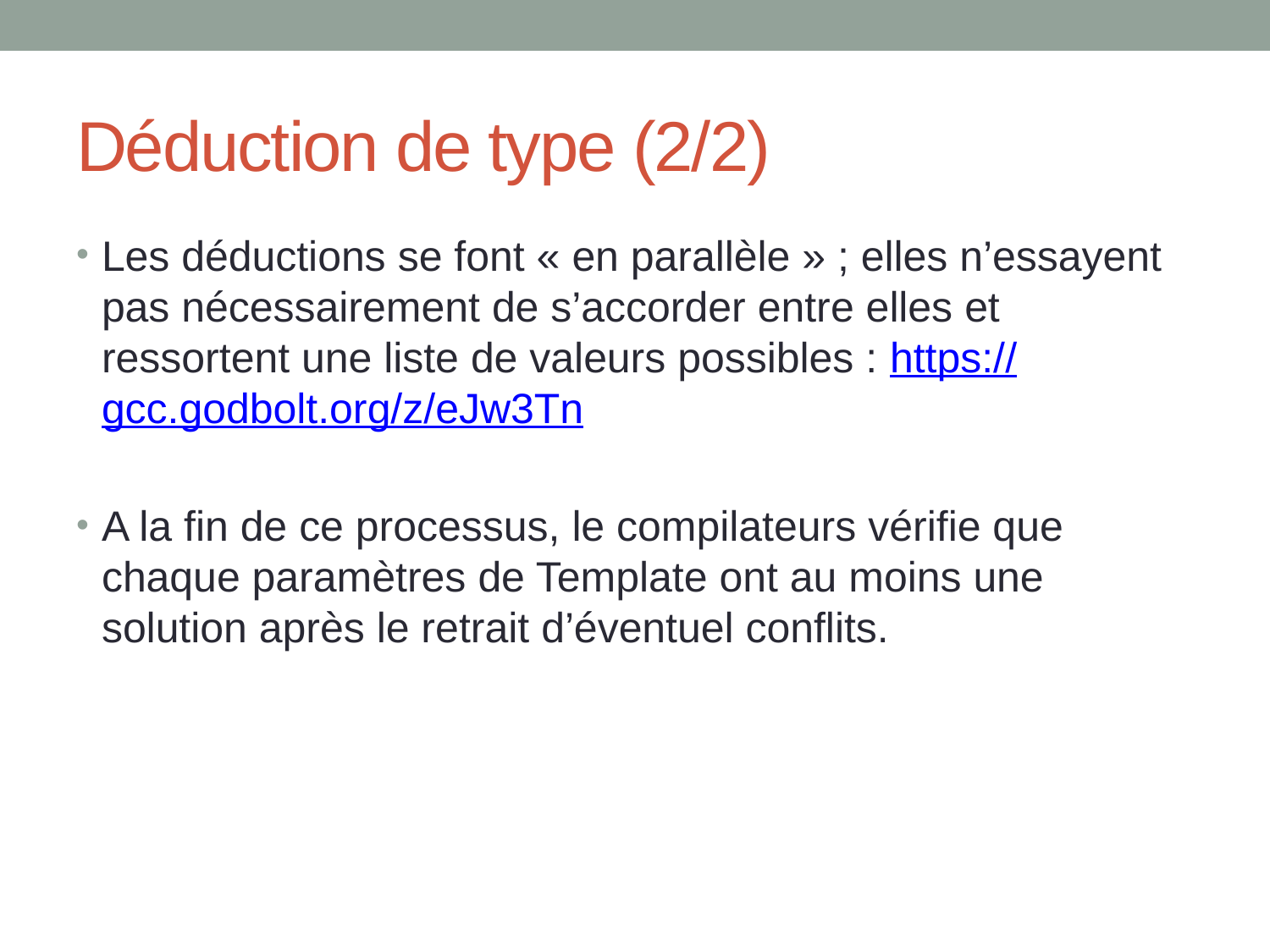

# Déduction de type (2/2)
Les déductions se font « en parallèle » ; elles n’essayent pas nécessairement de s’accorder entre elles et ressortent une liste de valeurs possibles : https://gcc.godbolt.org/z/eJw3Tn

A la fin de ce processus, le compilateurs vérifie que chaque paramètres de Template ont au moins une solution après le retrait d’éventuel conflits.